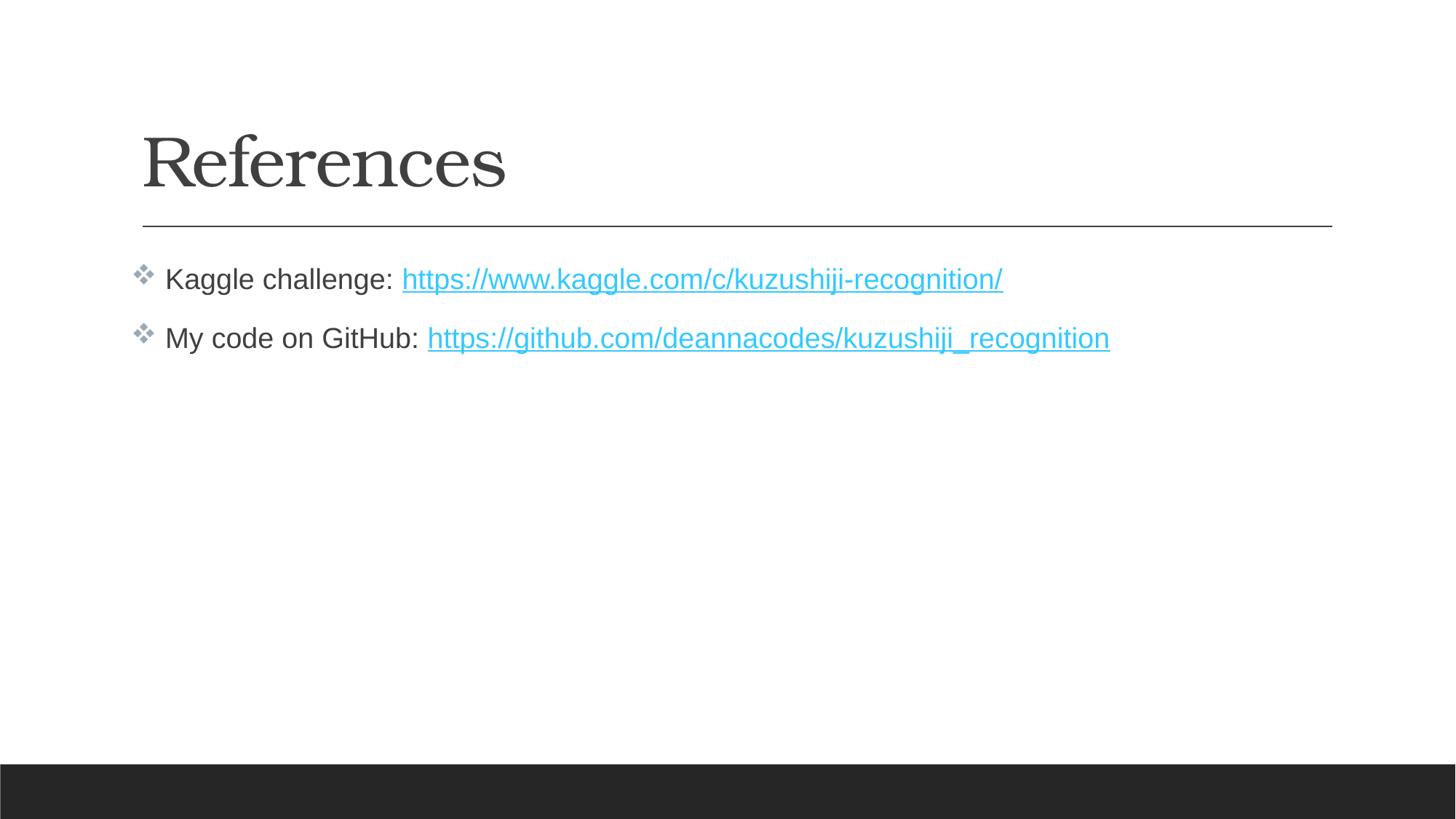

# References
 Kaggle challenge: https://www.kaggle.com/c/kuzushiji-recognition/
 My code on GitHub: https://github.com/deannacodes/kuzushiji_recognition